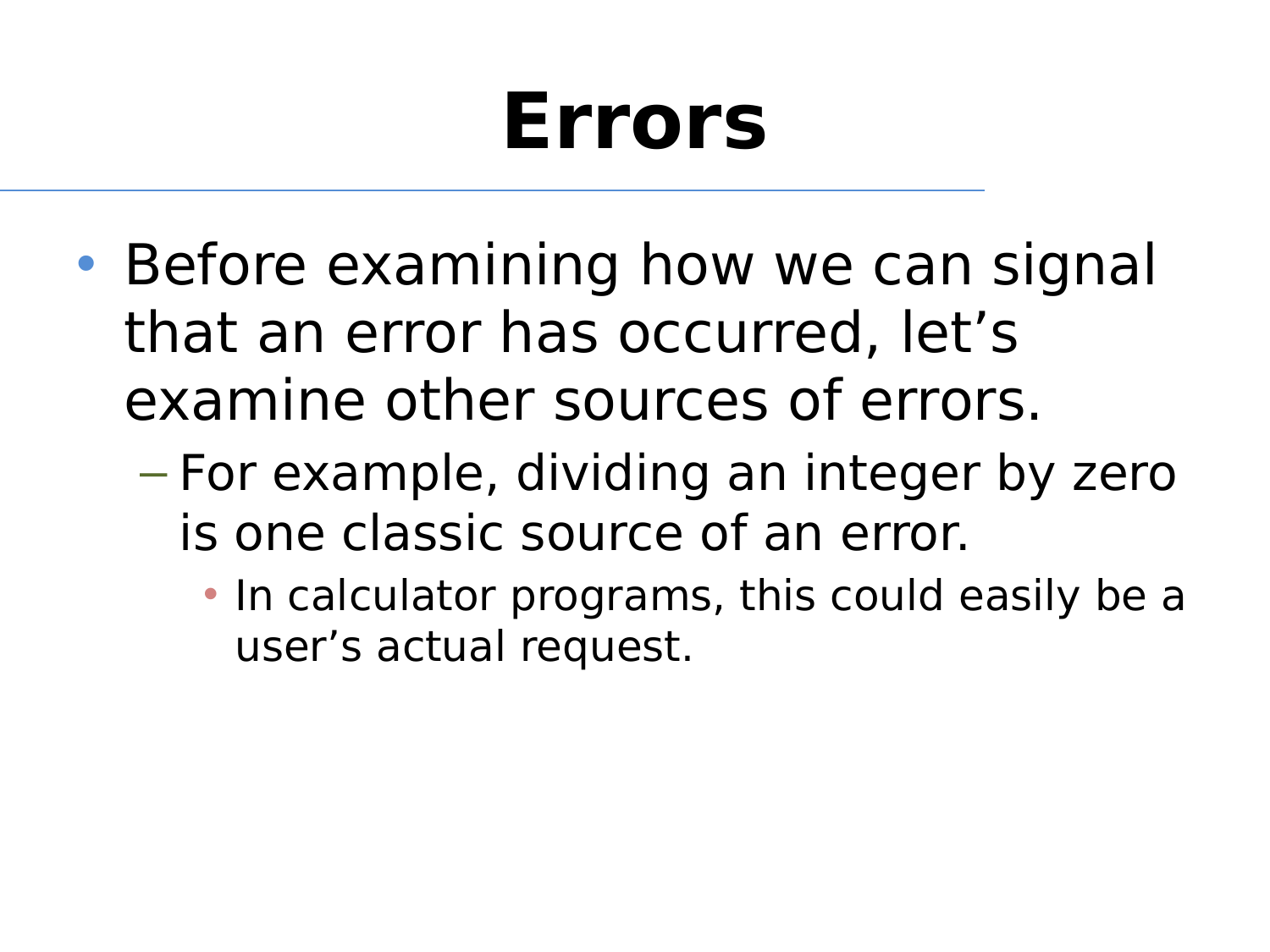

# Errors
Before examining how we can signal that an error has occurred, let’s examine other sources of errors.
For example, dividing an integer by zero is one classic source of an error.
In calculator programs, this could easily be a user’s actual request.